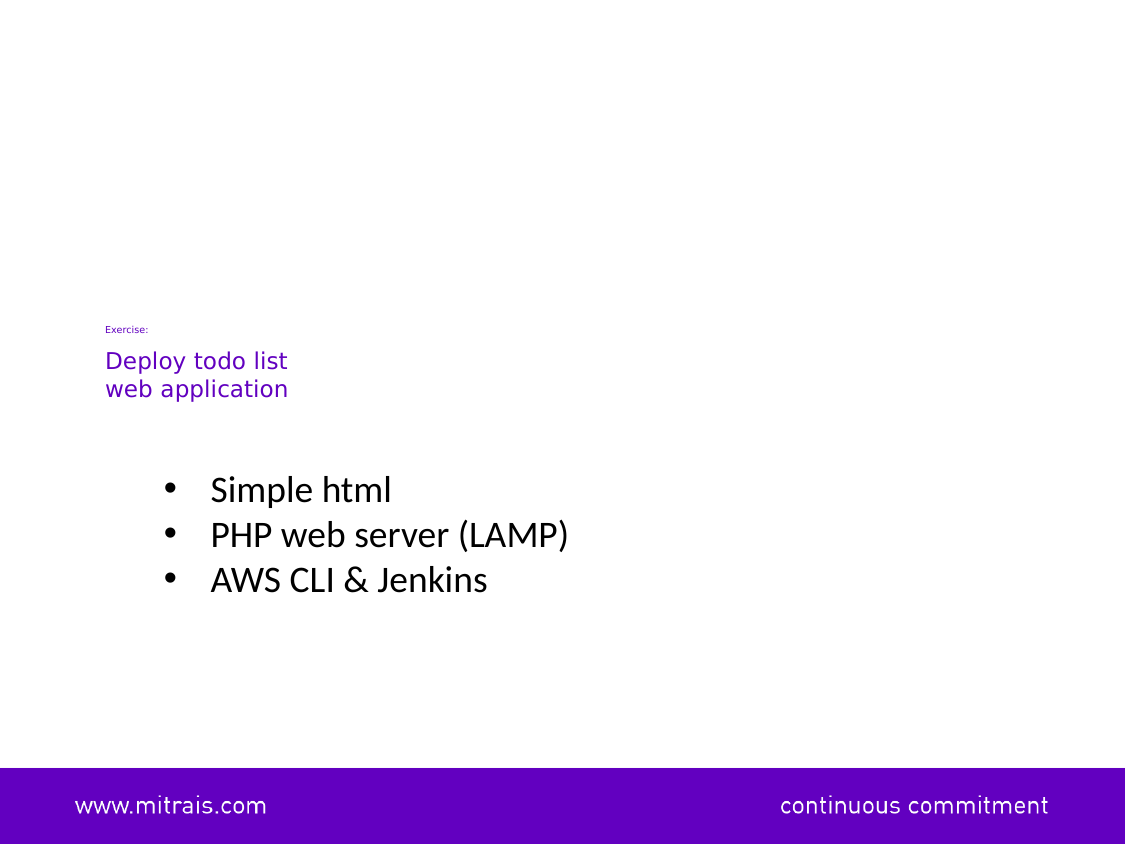

# Exercise: Deploy todo list web application
Simple html
PHP web server (LAMP)
AWS CLI & Jenkins